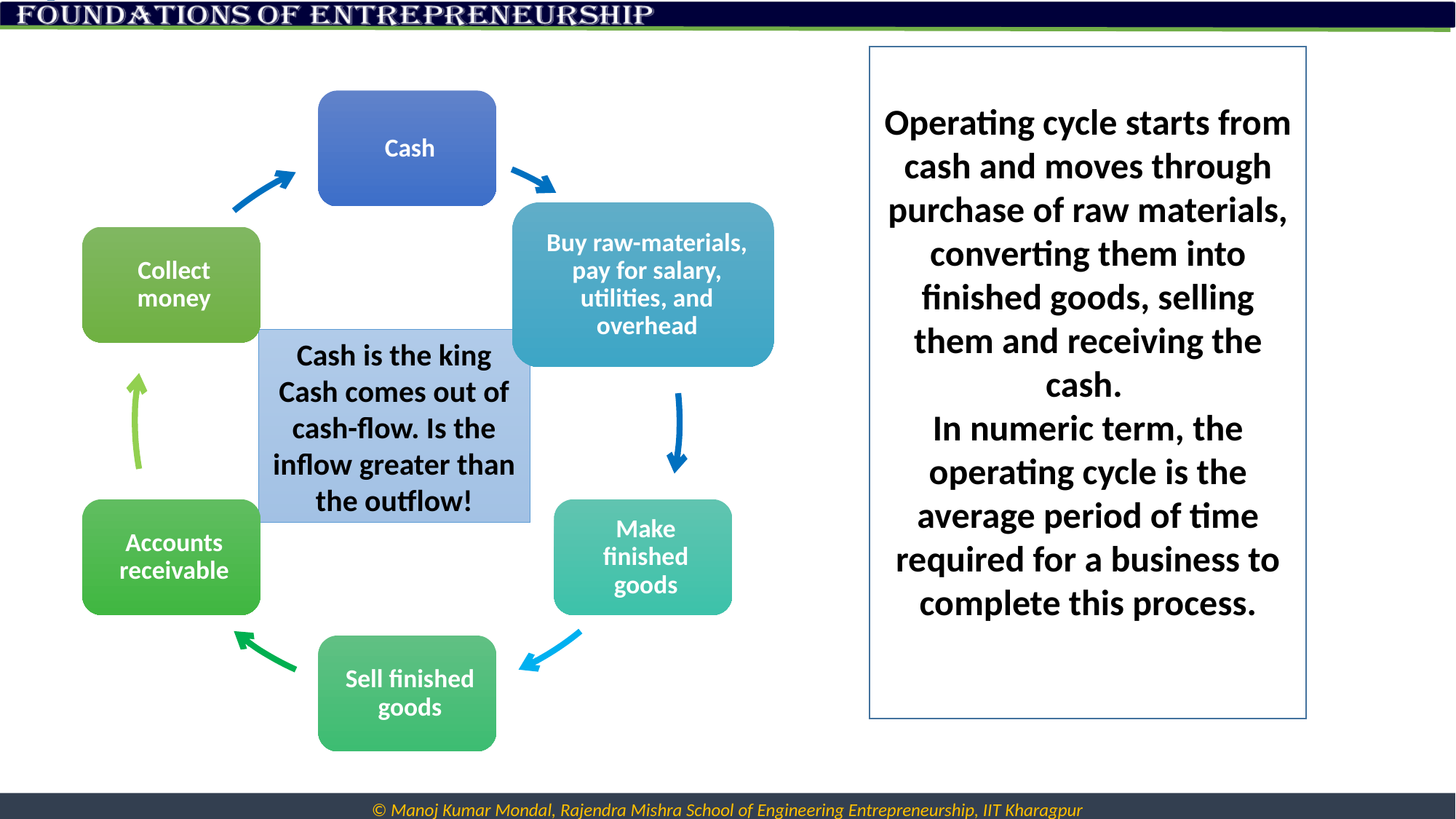

Operating cycle starts from cash and moves through purchase of raw materials, converting them into finished goods, selling them and receiving the cash.
In numeric term, the operating cycle is the average period of time required for a business to complete this process.

Cash
Buy raw-materials, pay for salary, utilities, and overhead
Make finished goods
Sell finished goods
Accounts receivable
Collect money
Cash is the king
Cash comes out of cash-flow. Is the inflow greater than the outflow!